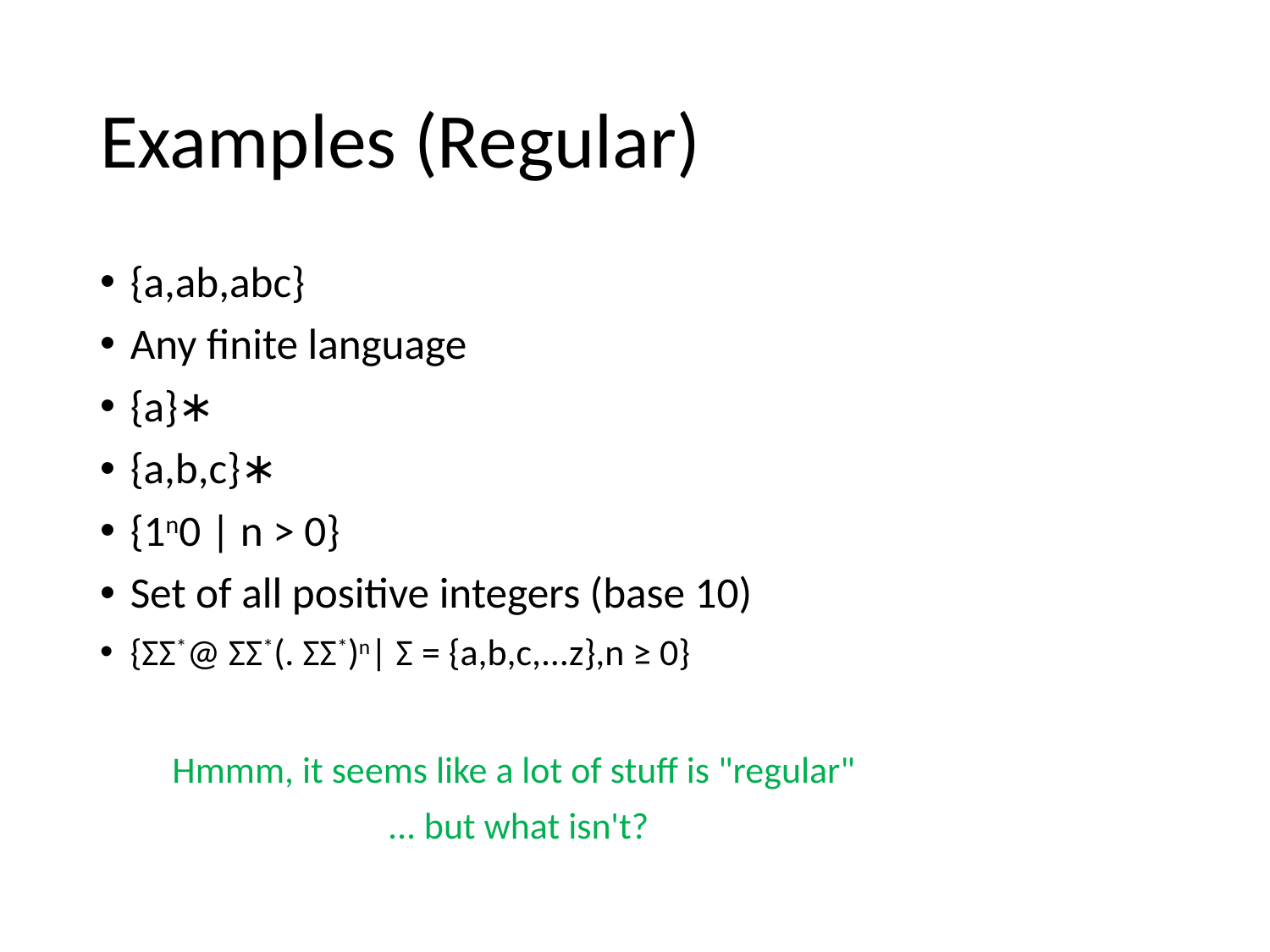

# Examples (Regular)
{a,ab,abc}
Any finite language
{a}∗
{a,b,c}∗
{1n0 | n > 0}
Set of all positive integers (base 10)
{ΣΣ*@ ΣΣ*(. ΣΣ*)n| Σ = {a,b,c,...z},n ≥ 0}

Hmmm, it seems like a lot of stuff is "regular"
... but what isn't?